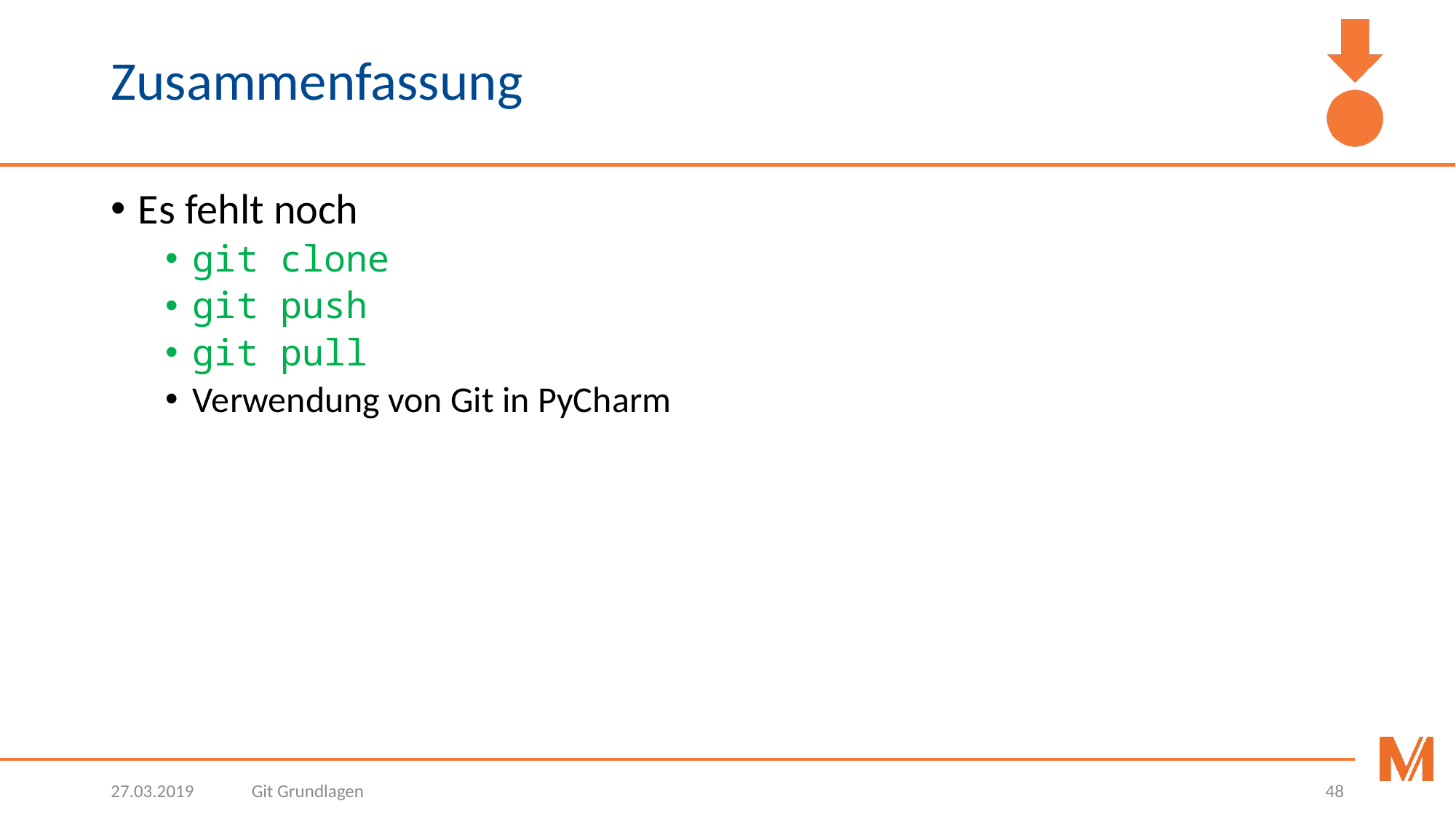

# Zusammenfassung
Es fehlt noch
git clone
git push
git pull
Verwendung von Git in PyCharm
27.03.2019
Git Grundlagen
48